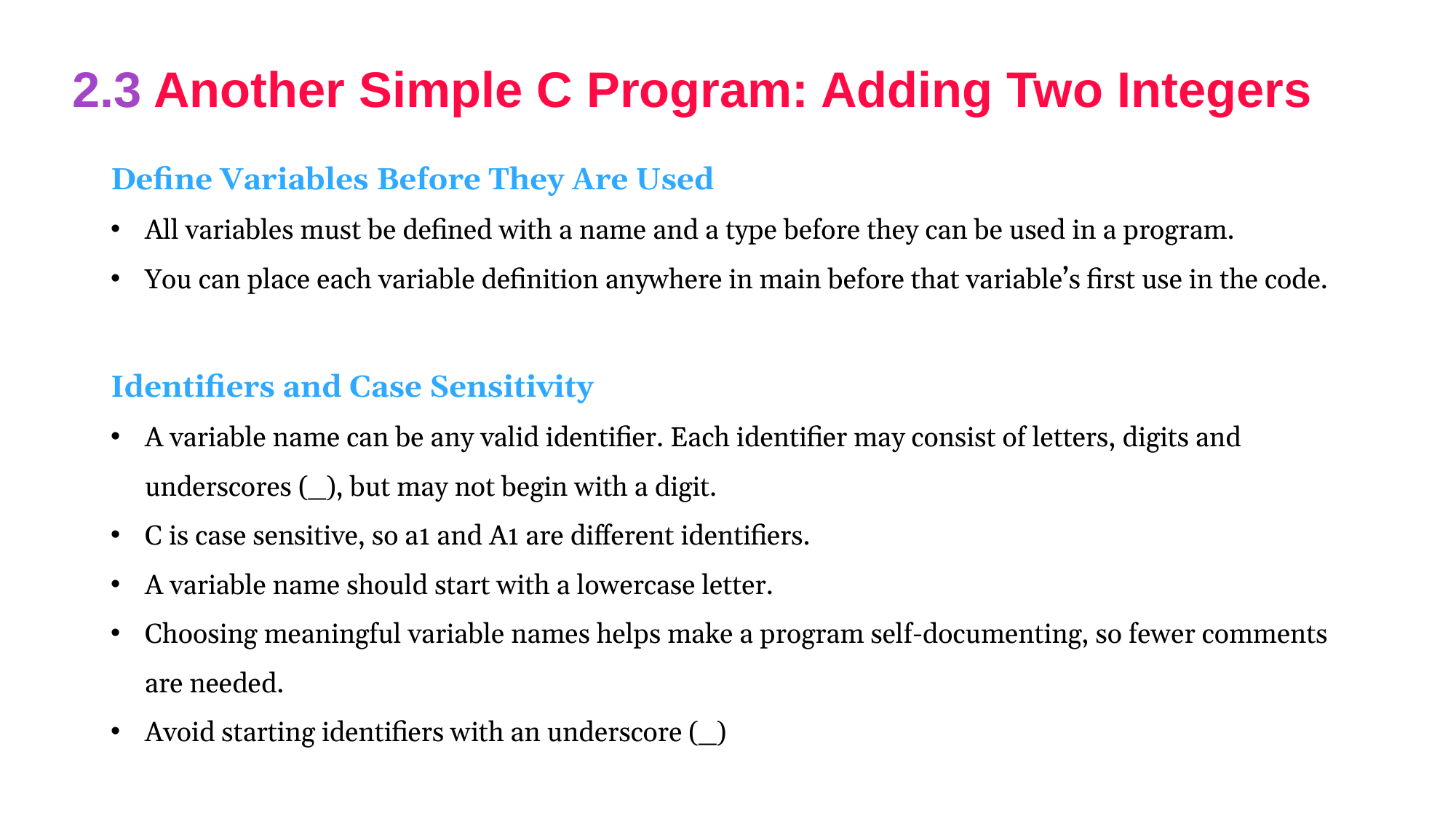

# 2.3 Another Simple C Program: Adding Two Integers
Define Variables Before They Are Used
All variables must be defined with a name and a type before they can be used in a program.
You can place each variable definition anywhere in main before that variable’s first use in the code.

Identifiers and Case Sensitivity
A variable name can be any valid identifier. Each identifier may consist of letters, digits and underscores (_), but may not begin with a digit.
C is case sensitive, so a1 and A1 are different identifiers.
A variable name should start with a lowercase letter.
Choosing meaningful variable names helps make a program self-documenting, so fewer comments are needed.
Avoid starting identifiers with an underscore (_)